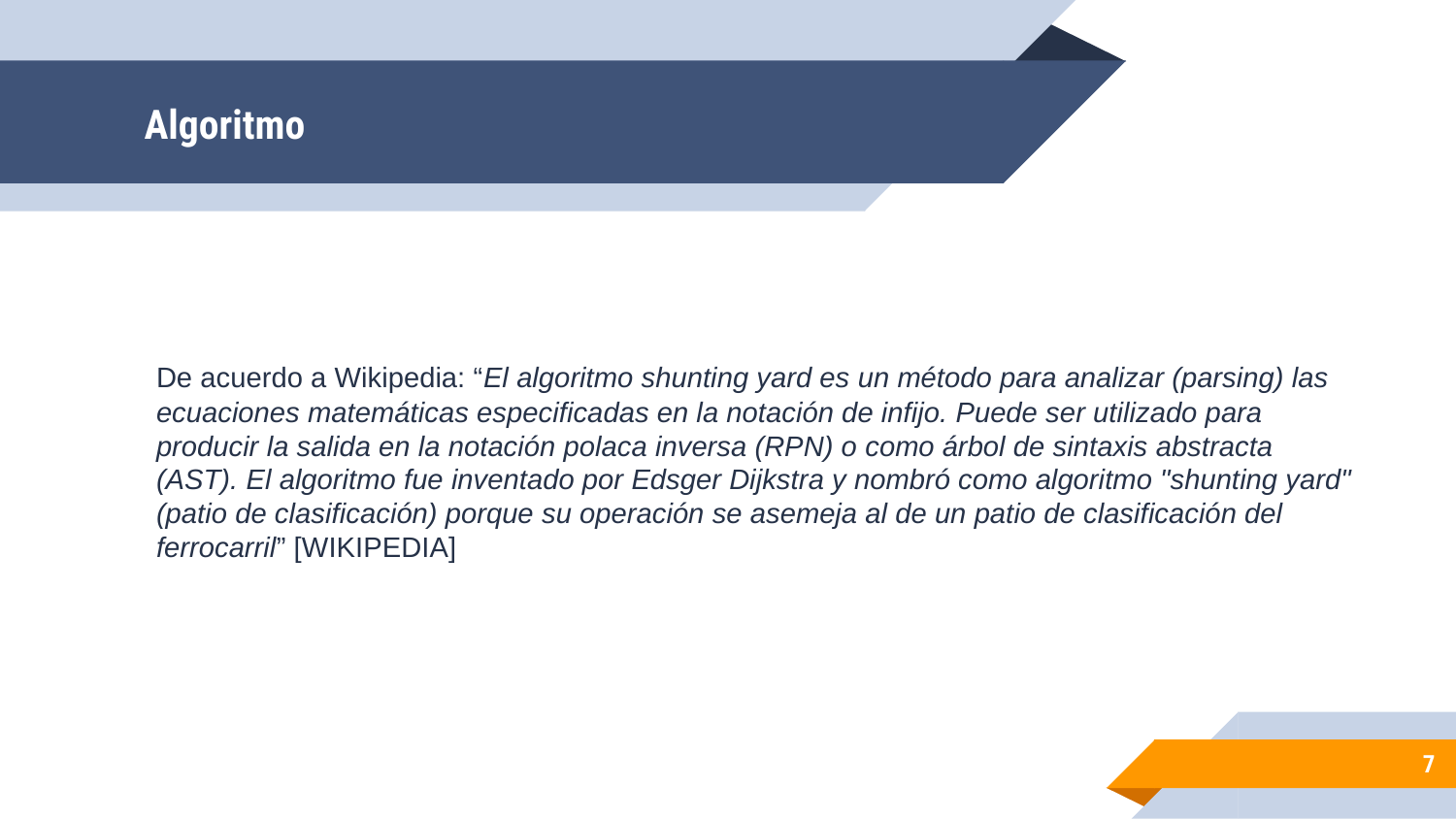

# Algoritmo
De acuerdo a Wikipedia: “El algoritmo shunting yard es un método para analizar (parsing) las ecuaciones matemáticas especificadas en la notación de infijo. Puede ser utilizado para producir la salida en la notación polaca inversa (RPN) o como árbol de sintaxis abstracta (AST). El algoritmo fue inventado por Edsger Dijkstra y nombró como algoritmo "shunting yard" (patio de clasificación) porque su operación se asemeja al de un patio de clasificación del ferrocarril” [WIKIPEDIA]
7